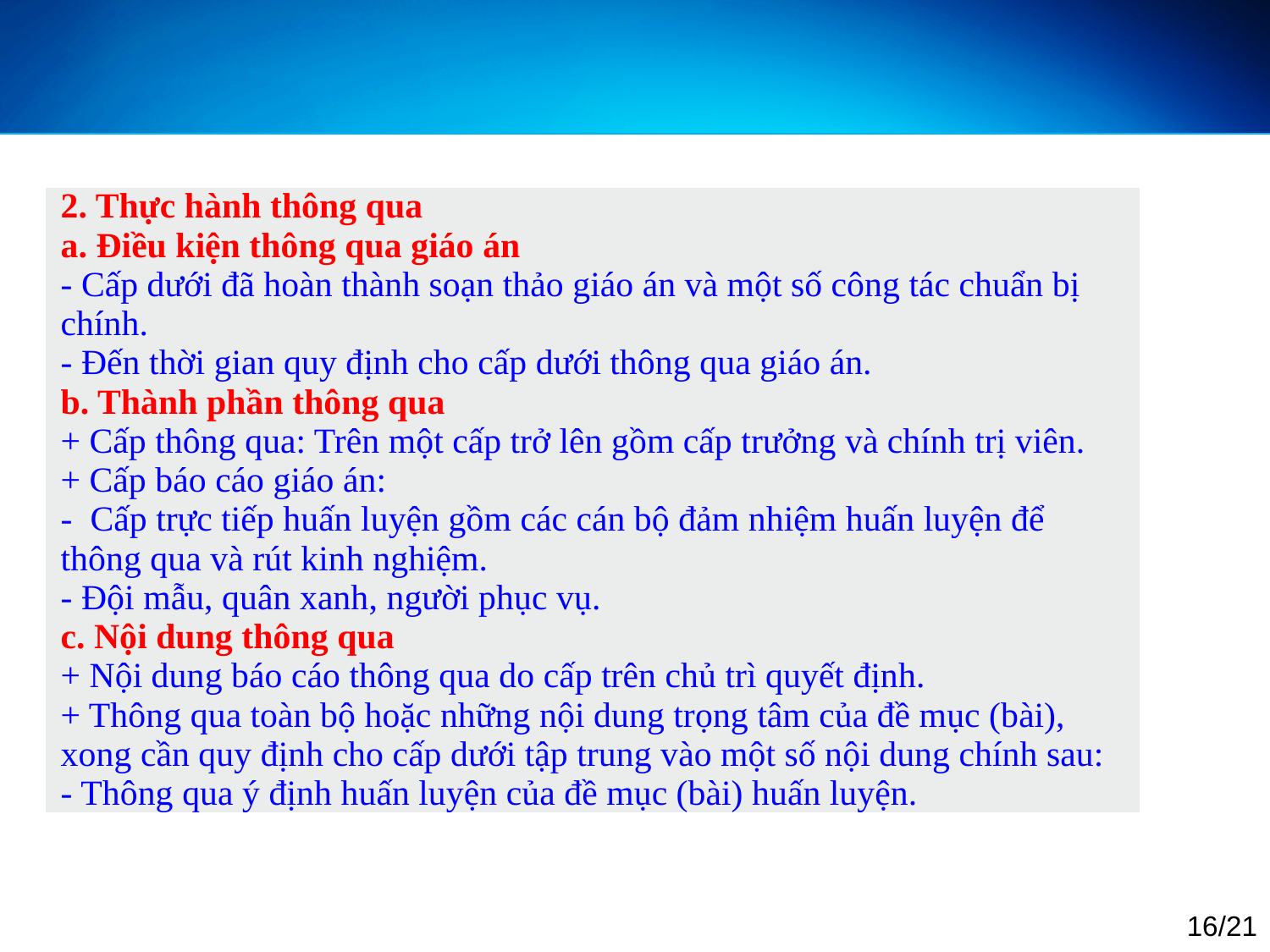

| 2. Thực hành thông qua a. Điều kiện thông qua giáo án - Cấp dưới đã hoàn thành soạn thảo giáo án và một số công tác chuẩn bị chính. - Đến thời gian quy định cho cấp dưới thông qua giáo án. b. Thành phần thông qua + Cấp thông qua: Trên một cấp trở lên gồm cấp trưởng và chính trị viên. + Cấp báo cáo giáo án: - Cấp trực tiếp huấn luyện gồm các cán bộ đảm nhiệm huấn luyện để thông qua và rút kinh nghiệm. - Đội mẫu, quân xanh, người phục vụ. c. Nội dung thông qua + Nội dung báo cáo thông qua do cấp trên chủ trì quyết định. + Thông qua toàn bộ hoặc những nội dung trọng tâm của đề mục (bài), xong cần quy định cho cấp dưới tập trung vào một số nội dung chính sau: - Thông qua ý định huấn luyện của đề mục (bài) huấn luyện. |
| --- |
16/21